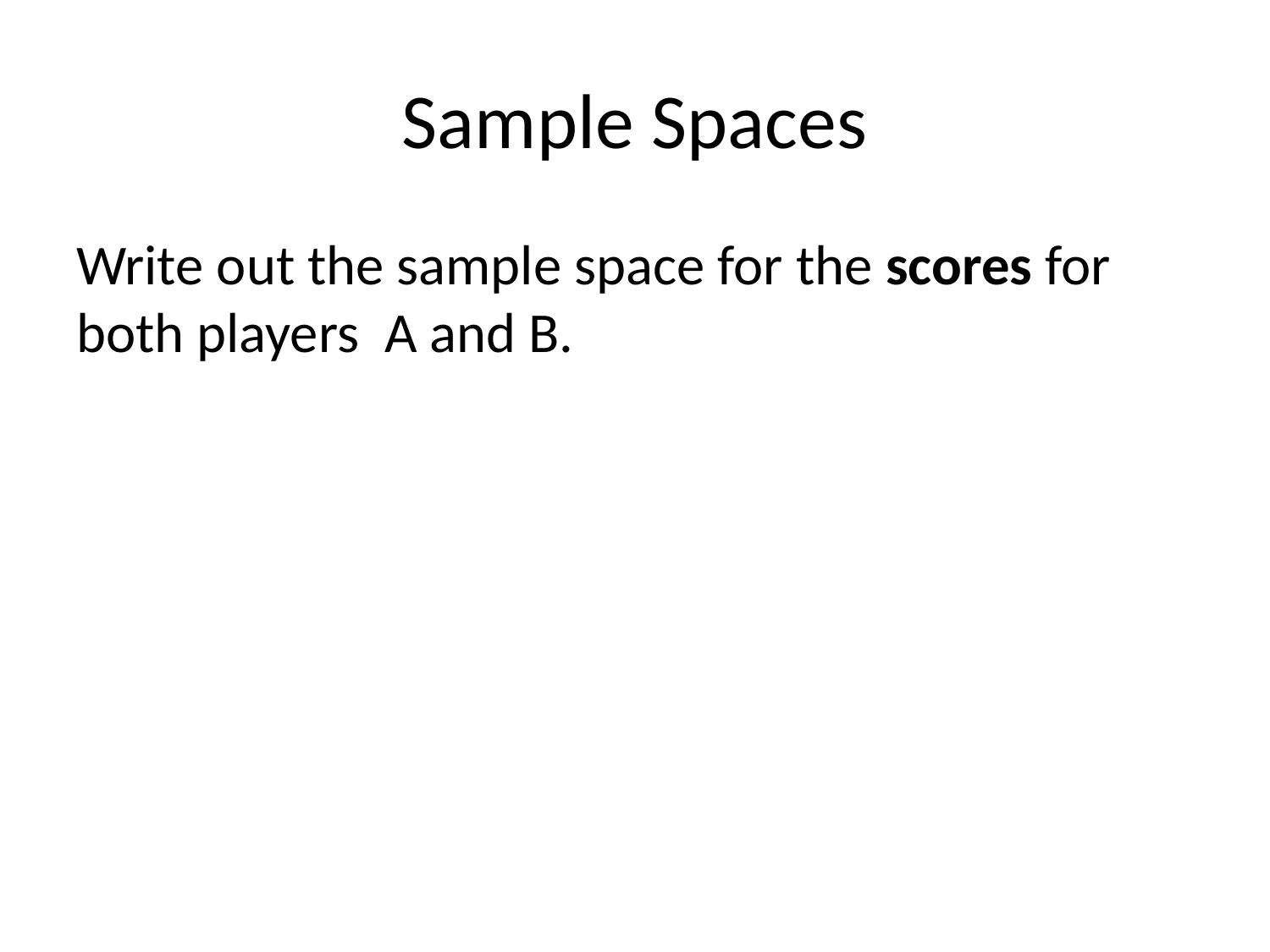

# Sample Spaces
Write out the sample space for the scores for both players  A and B.